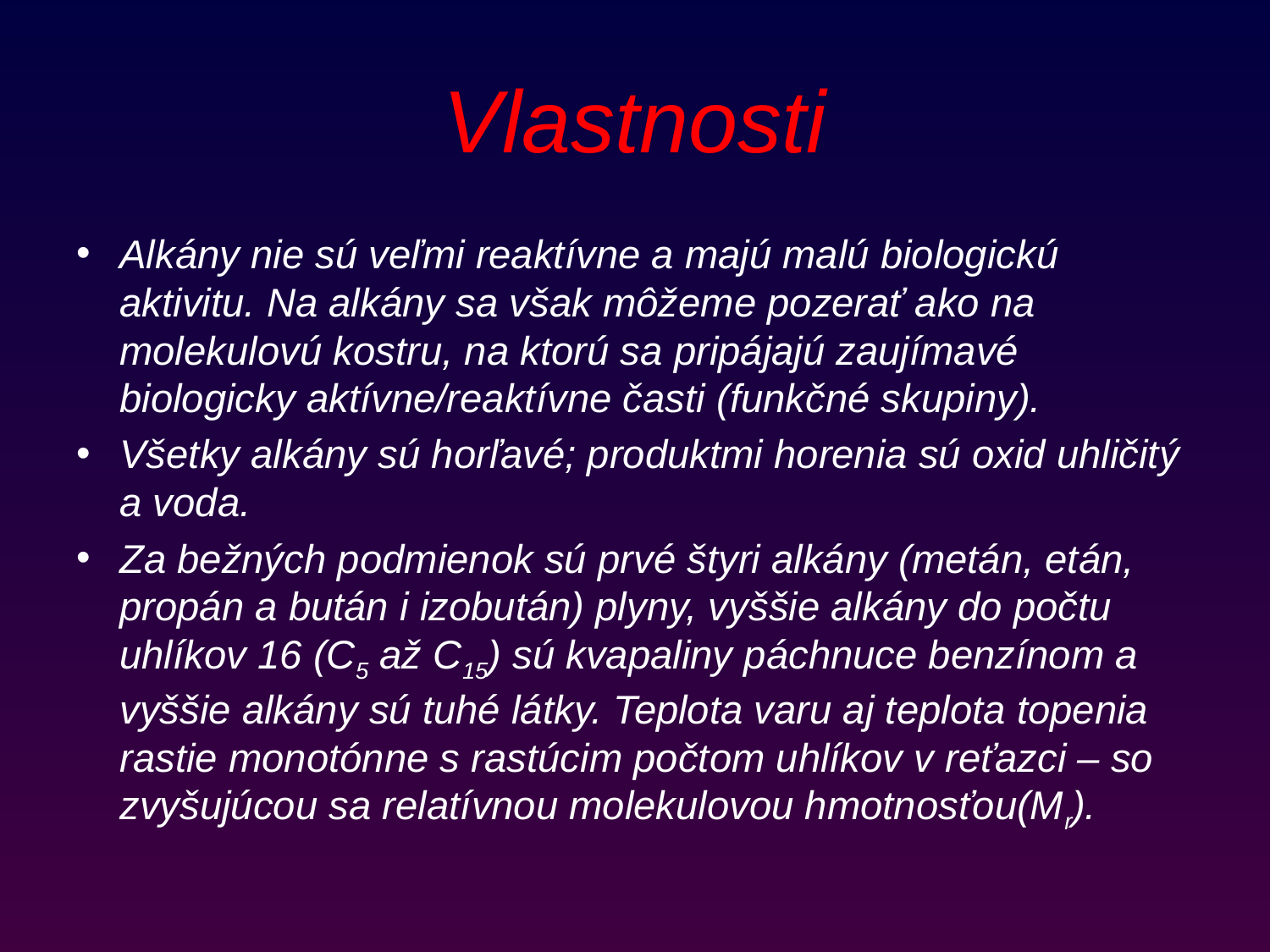

# Vlastnosti
Alkány nie sú veľmi reaktívne a majú malú biologickú aktivitu. Na alkány sa však môžeme pozerať ako na molekulovú kostru, na ktorú sa pripájajú zaujímavé biologicky aktívne/reaktívne časti (funkčné skupiny).
Všetky alkány sú horľavé; produktmi horenia sú oxid uhličitý a voda.
Za bežných podmienok sú prvé štyri alkány (metán, etán, propán a bután i izobután) plyny, vyššie alkány do počtu uhlíkov 16 (C5 až C15) sú kvapaliny páchnuce benzínom a vyššie alkány sú tuhé látky. Teplota varu aj teplota topenia rastie monotónne s rastúcim počtom uhlíkov v reťazci – so zvyšujúcou sa relatívnou molekulovou hmotnosťou(Mr).